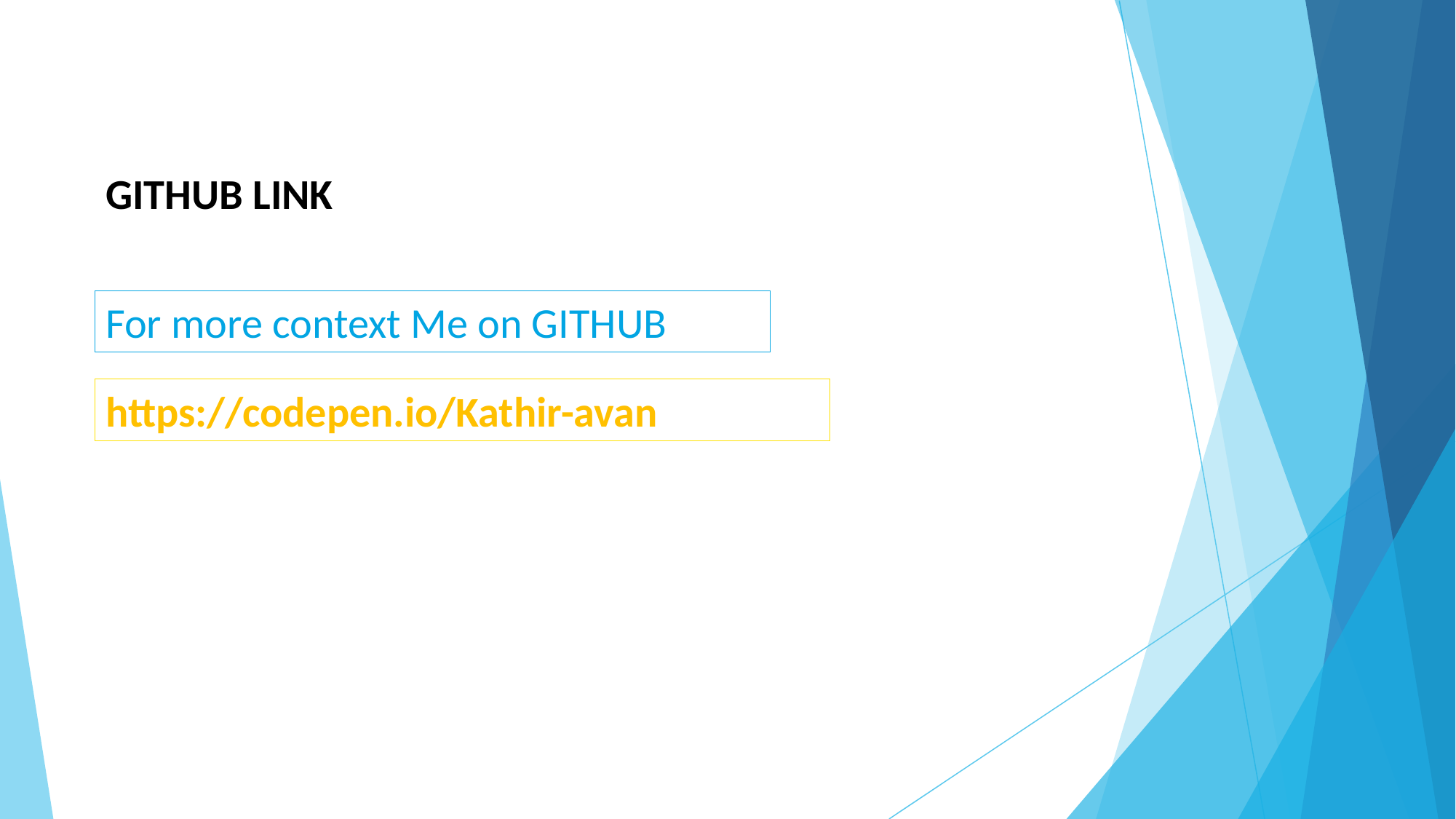

GITHUB LINK
For more context Me on GITHUB
https://codepen.io/Kathir-avan